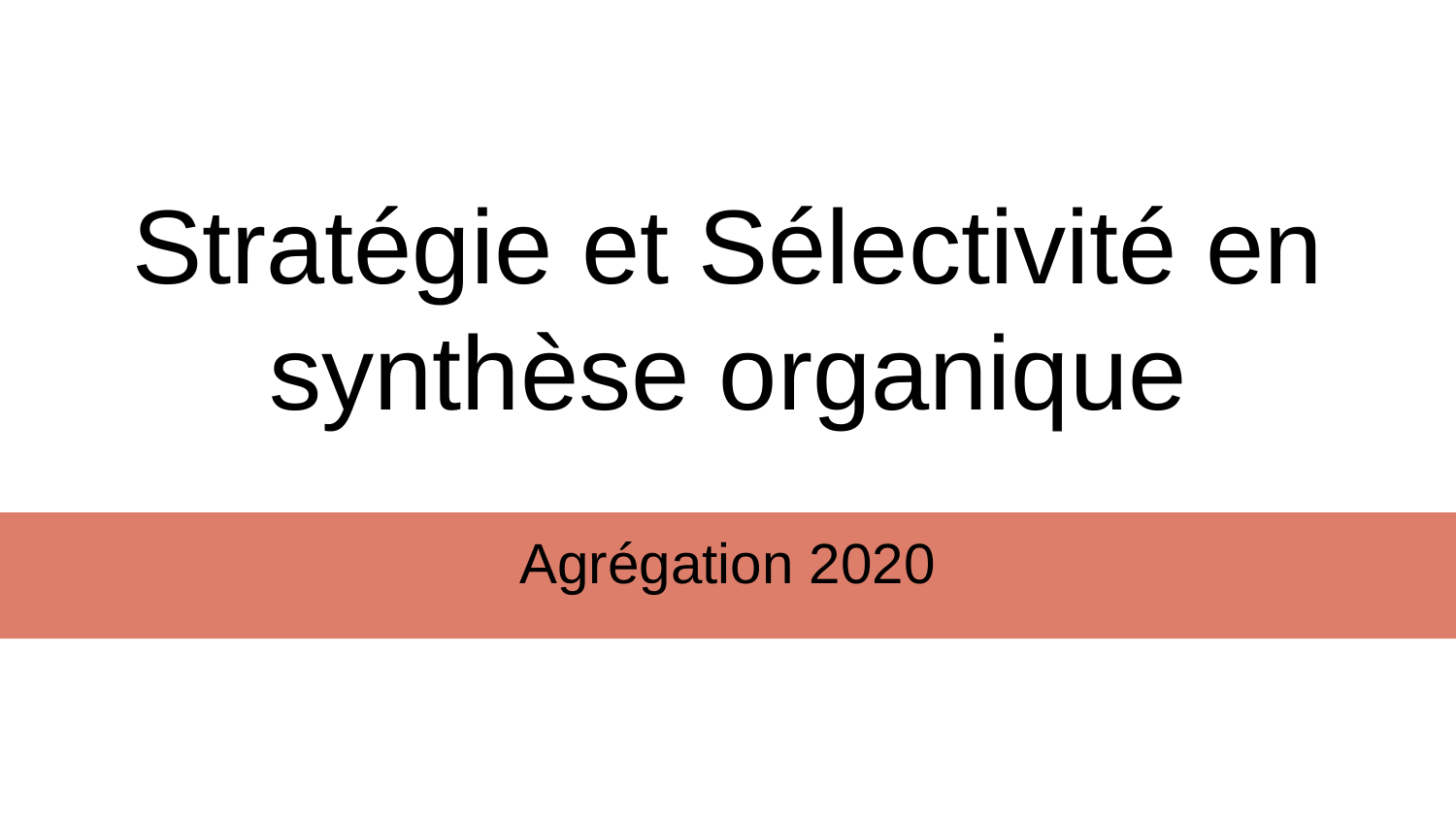

# Stratégie et Sélectivité en synthèse organique
Agrégation 2020